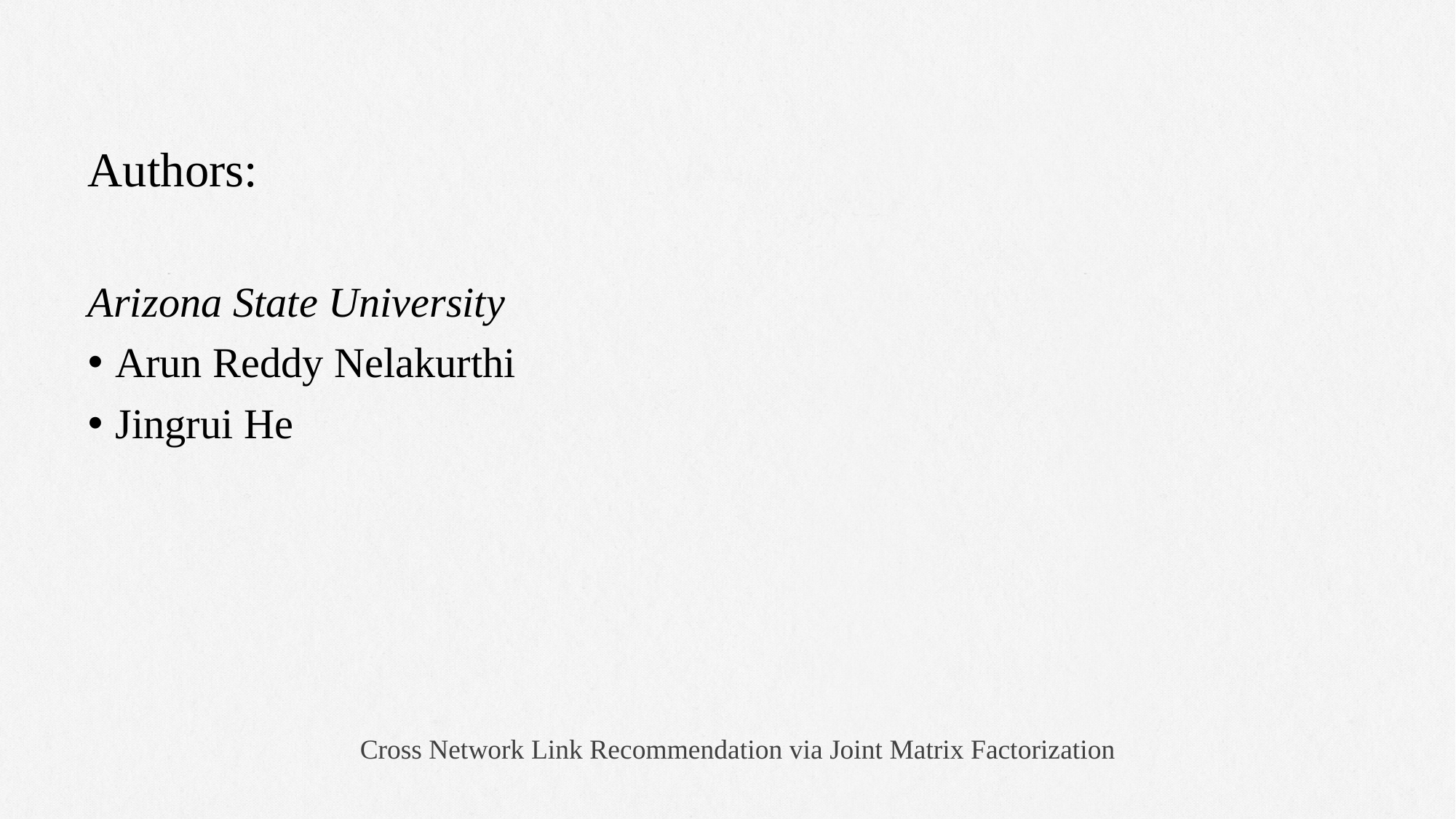

Authors:

Arizona State University
Arun Reddy Nelakurthi
Jingrui He

# Cross Network Link Recommendation via Joint Matrix Factorization